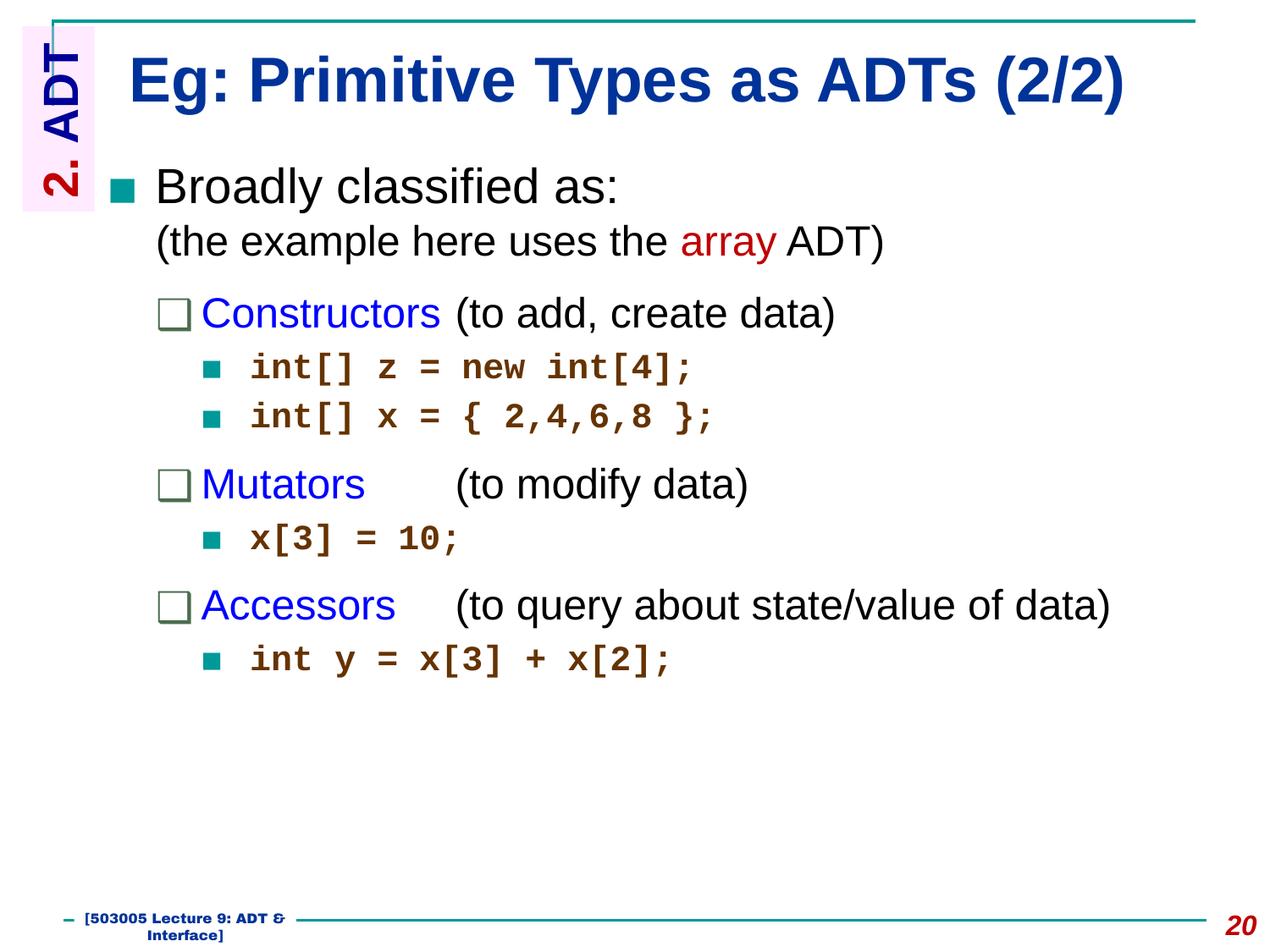

# Eg: Primitive Types as ADTs (2/2)
2. ADT
Broadly classified as:
(the example here uses the array ADT)
Constructors	(to add, create data)
int[] z = new int[4];
int[] x = { 2,4,6,8 };
Mutators	(to modify data)
x[3] = 10;
Accessors	(to query about state/value of data)
int y = x[3] + x[2];
20
[503005 Lecture 9: ADT & Interface]